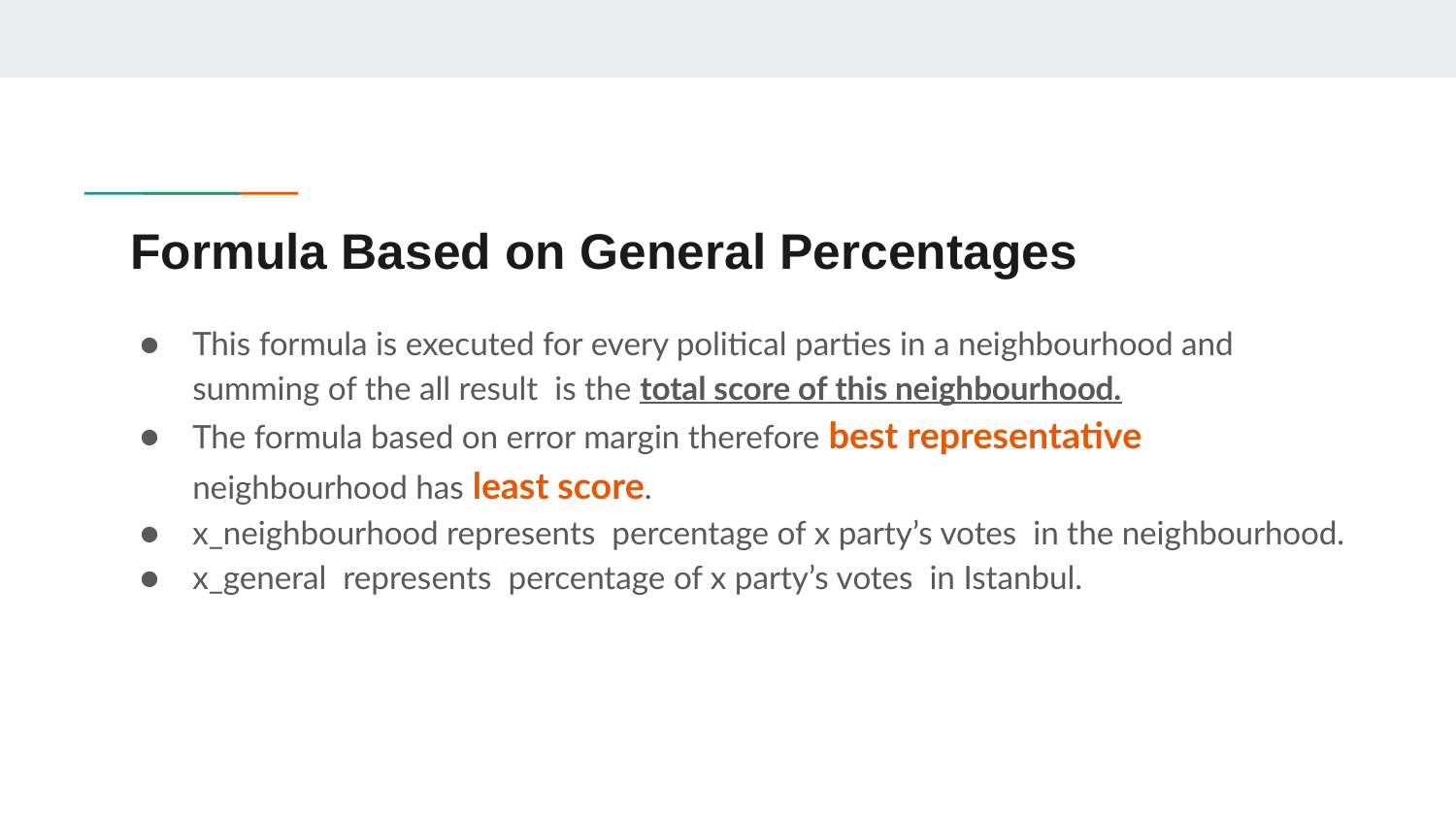

# Formula Based on General Percentages
This formula is executed for every political parties in a neighbourhood and summing of the all result  is the total score of this neighbourhood.
The formula based on error margin therefore best representative neighbourhood has least score.
x_neighbourhood represents  percentage of x party’s votes  in the neighbourhood.
x_general  represents  percentage of x party’s votes  in Istanbul.